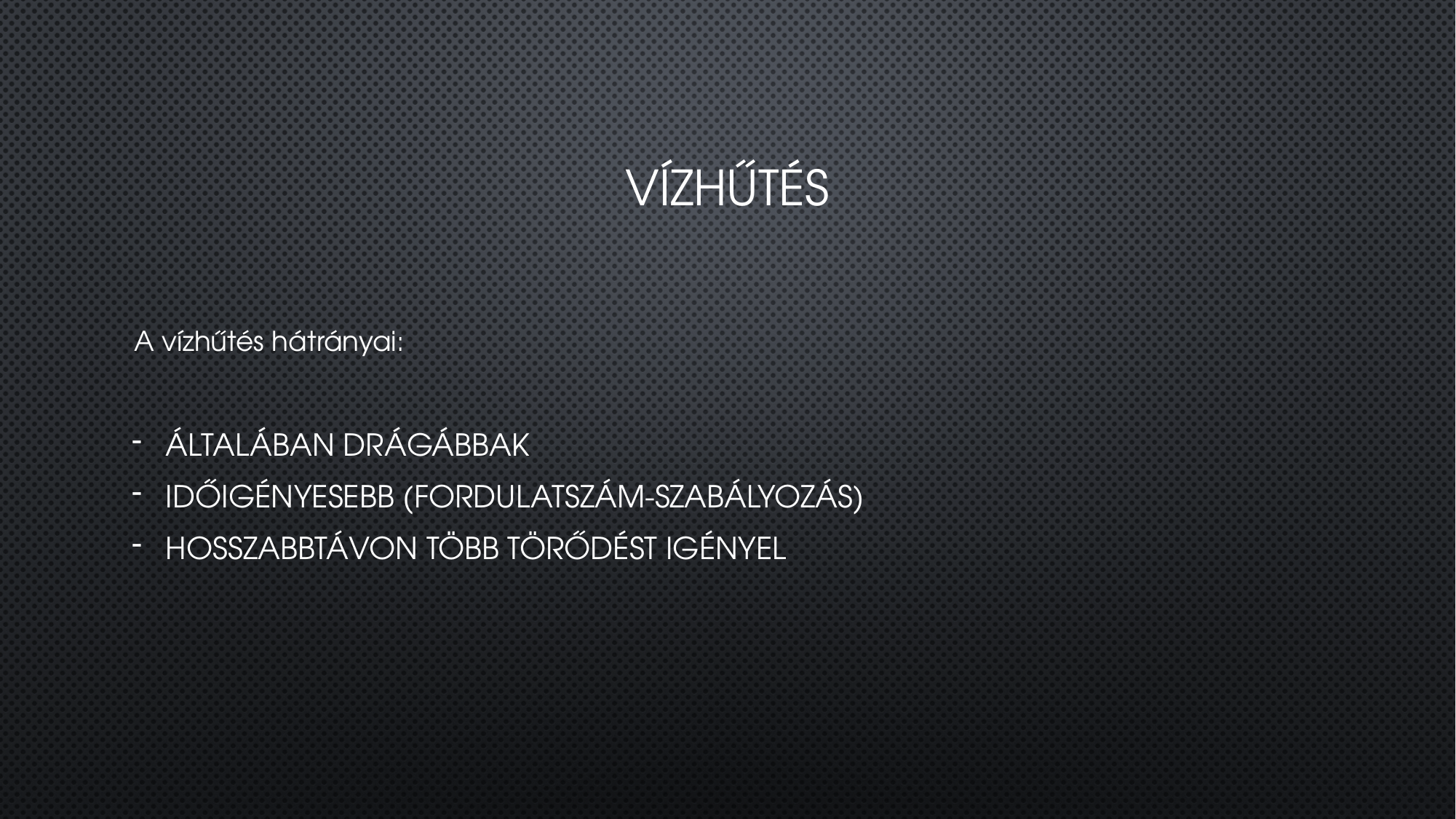

# Vízhűtés
A vízhűtés hátrányai:
ÁLTALÁBAN drágábbak
Időigényesebb (fordulatszám-szabályozás)
Hosszabbtávon több törődést igényel